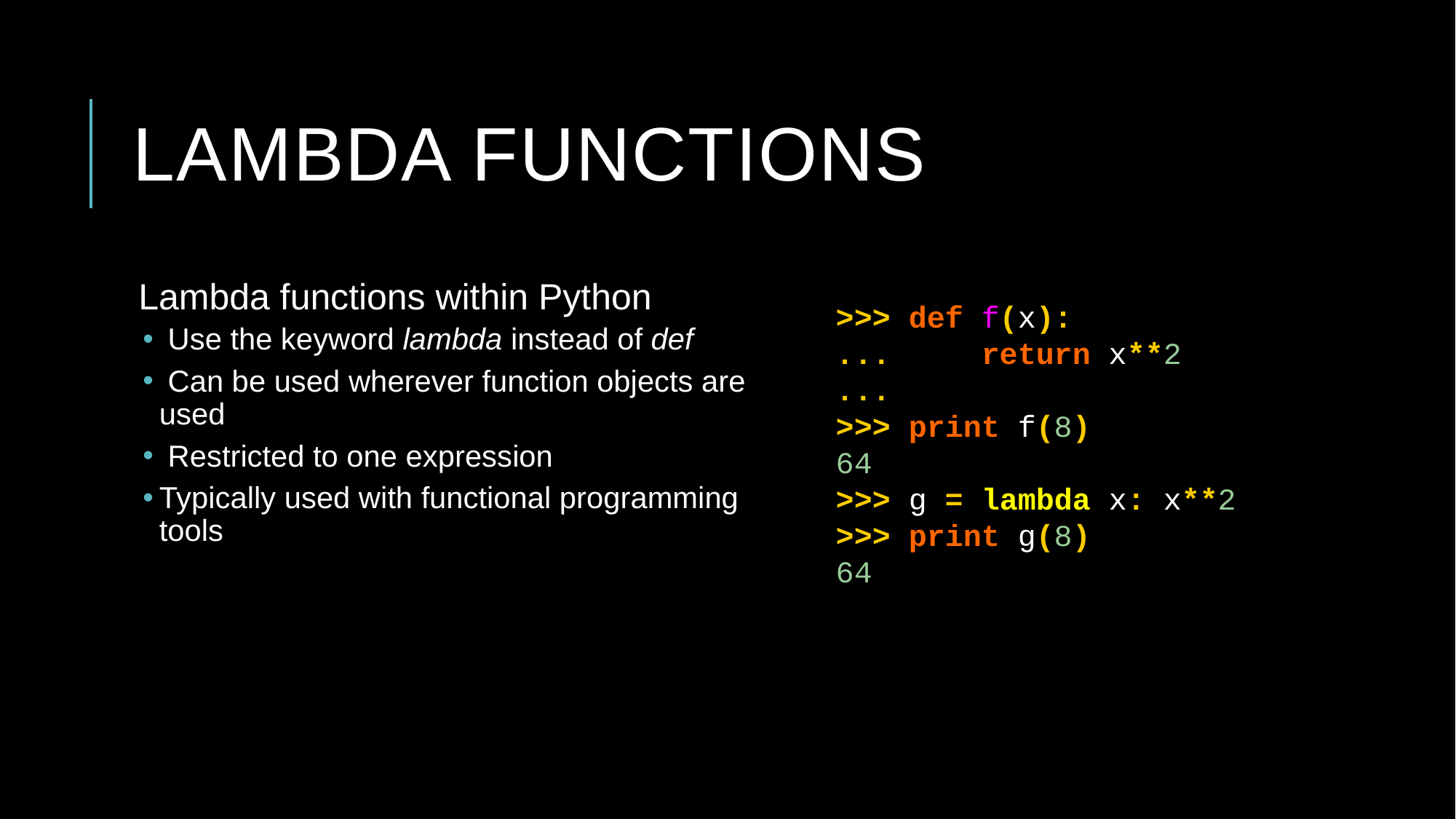

# Lambda functions
Lambda functions within Python
 Use the keyword lambda instead of def
 Can be used wherever function objects are used
 Restricted to one expression
Typically used with functional programming tools
>>> def f(x):
...     return x**2
...
>>> print f(8)
64
>>> g = lambda x: x**2
>>> print g(8)
64